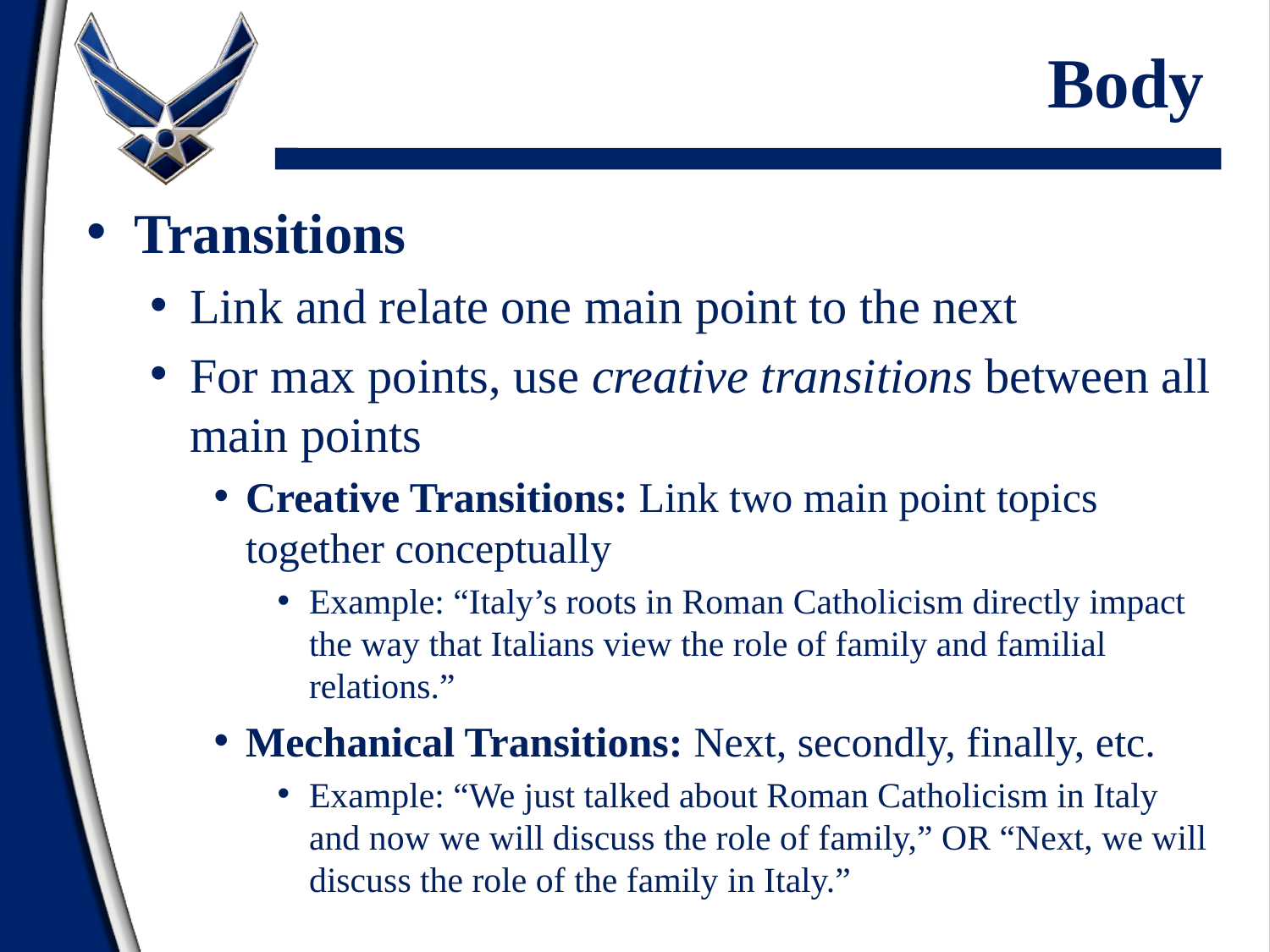

# Body
Transitions
Link and relate one main point to the next
For max points, use creative transitions between all main points
Creative Transitions: Link two main point topics together conceptually
Example: “Italy’s roots in Roman Catholicism directly impact the way that Italians view the role of family and familial relations.”
Mechanical Transitions: Next, secondly, finally, etc.
Example: “We just talked about Roman Catholicism in Italy and now we will discuss the role of family,” OR “Next, we will discuss the role of the family in Italy.”